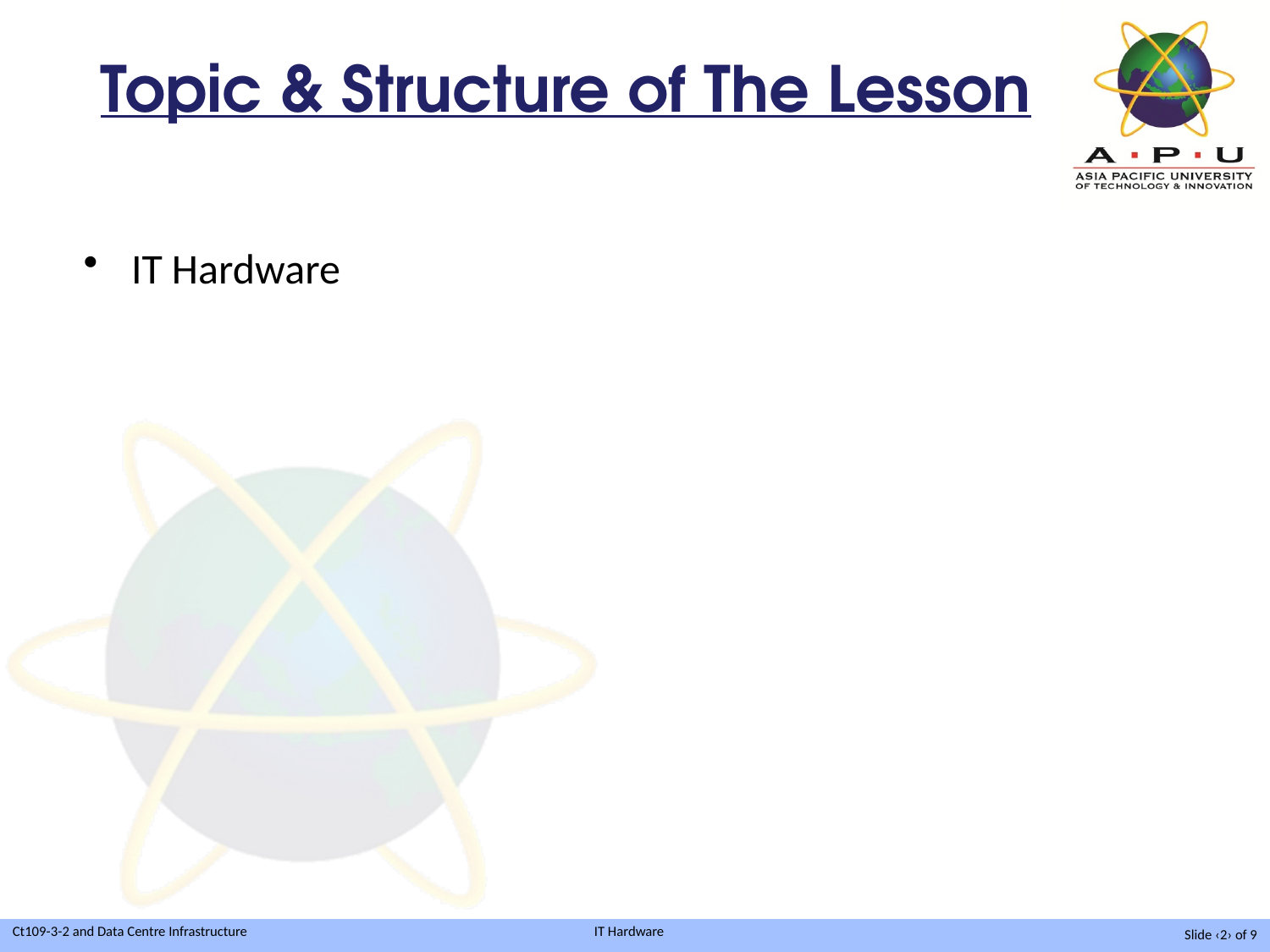

# Topic & Structure of The Lesson
IT Hardware
Slide ‹2› of 9